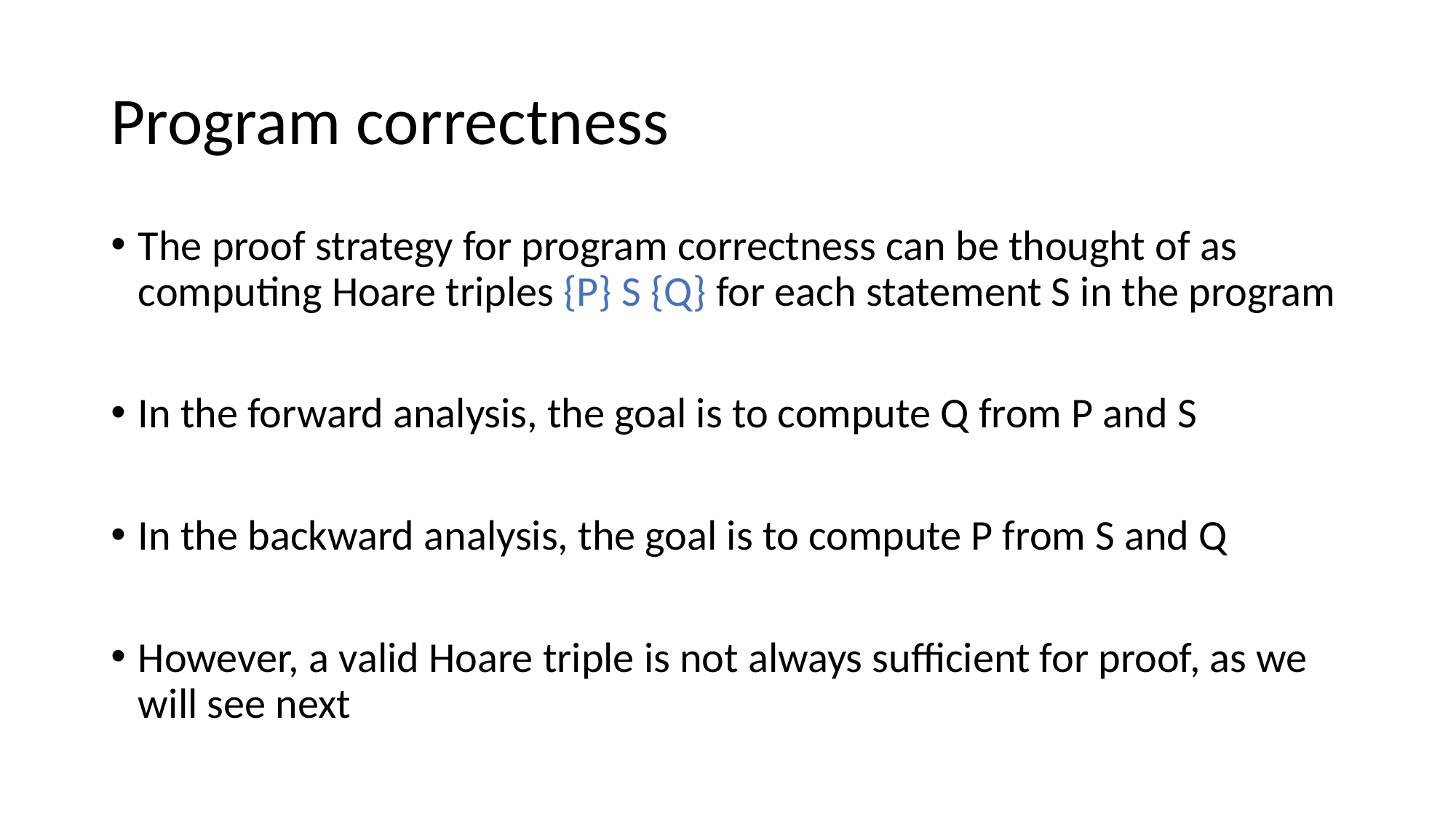

# Program correctness
The proof strategy for program correctness can be thought of as computing Hoare triples {P} S {Q} for each statement S in the program

In the forward analysis, the goal is to compute Q from P and S

In the backward analysis, the goal is to compute P from S and Q

However, a valid Hoare triple is not always sufficient for proof, as we will see next